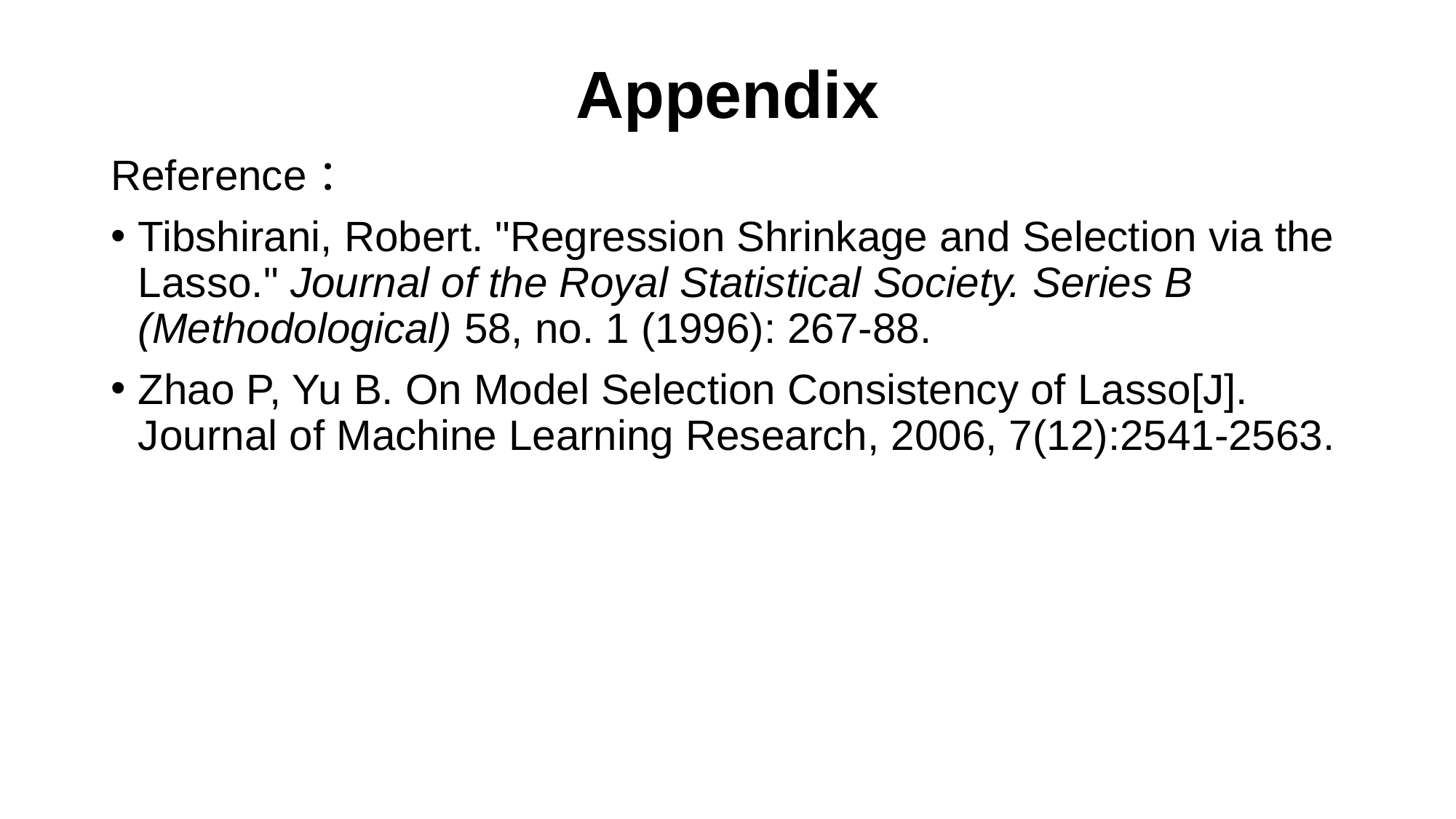

# Appendix
Reference：
Tibshirani, Robert. "Regression Shrinkage and Selection via the Lasso." Journal of the Royal Statistical Society. Series B (Methodological) 58, no. 1 (1996): 267-88.
Zhao P, Yu B. On Model Selection Consistency of Lasso[J]. Journal of Machine Learning Research, 2006, 7(12):2541-2563.